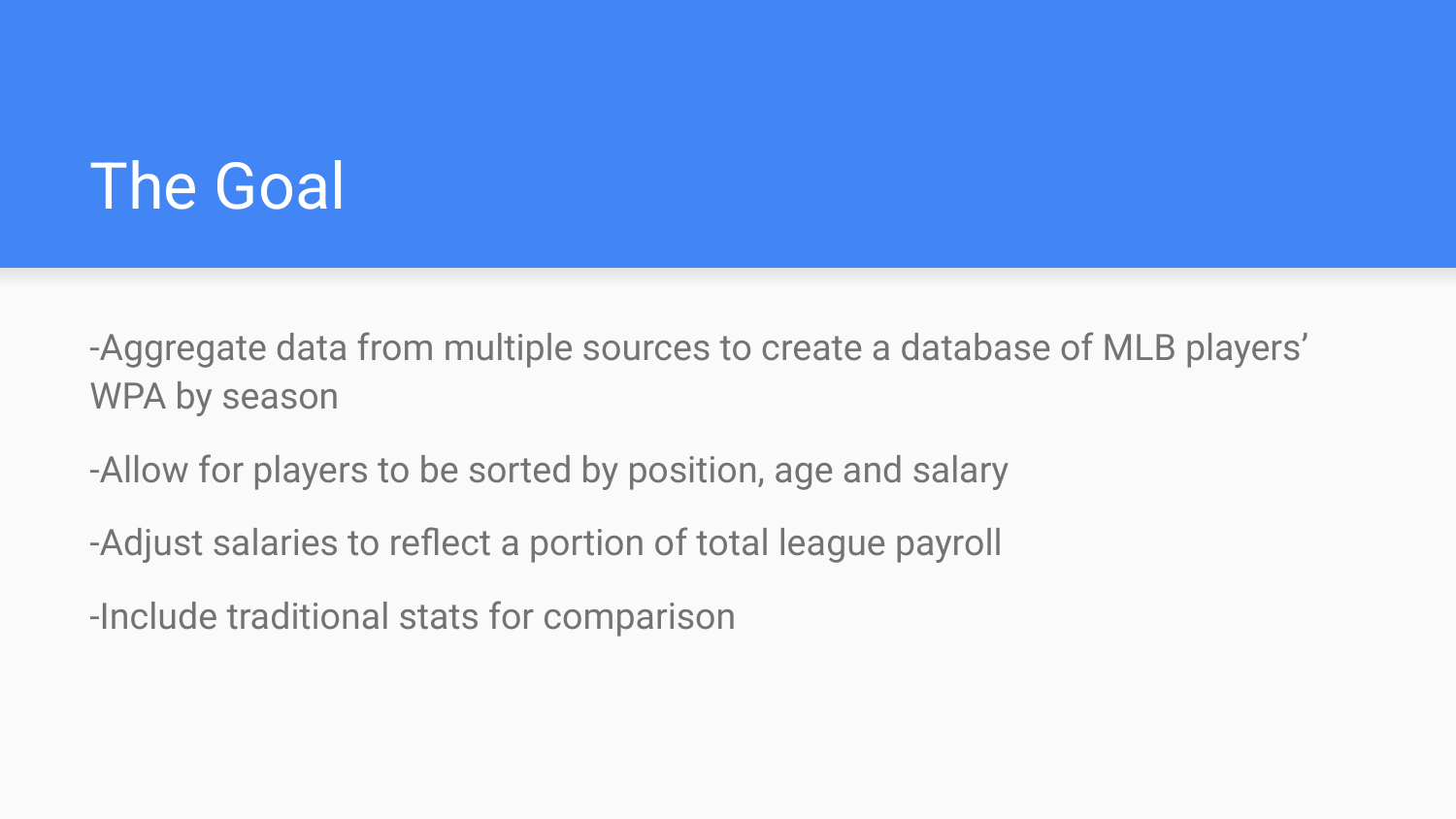

# The Goal
-Aggregate data from multiple sources to create a database of MLB players’ WPA by season
-Allow for players to be sorted by position, age and salary
-Adjust salaries to reflect a portion of total league payroll
-Include traditional stats for comparison